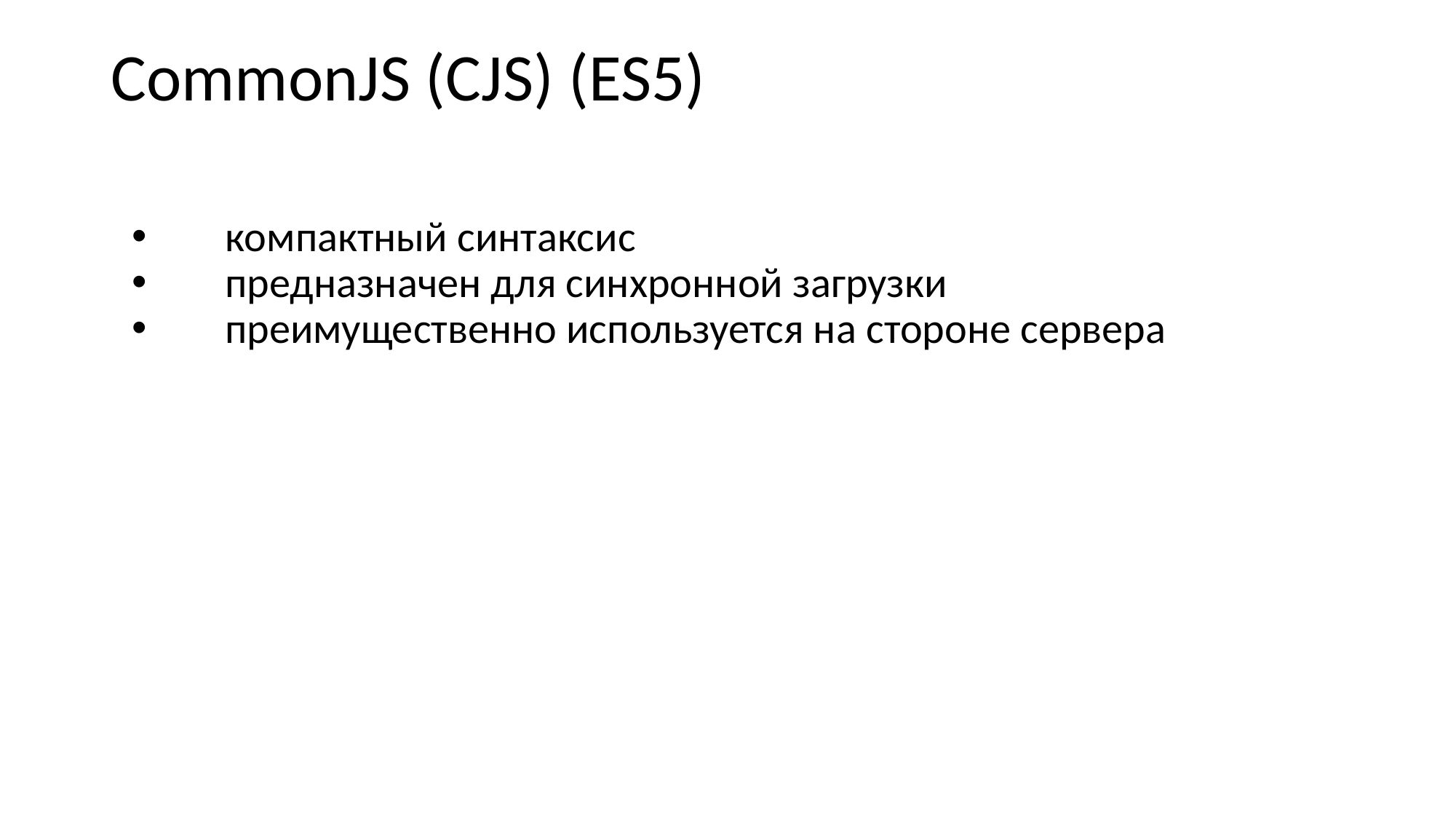

# CommonJS (CJS) (ES5)

    компактный синтаксис
    предназначен для синхронной загрузки
    преимущественно используется на стороне сервера